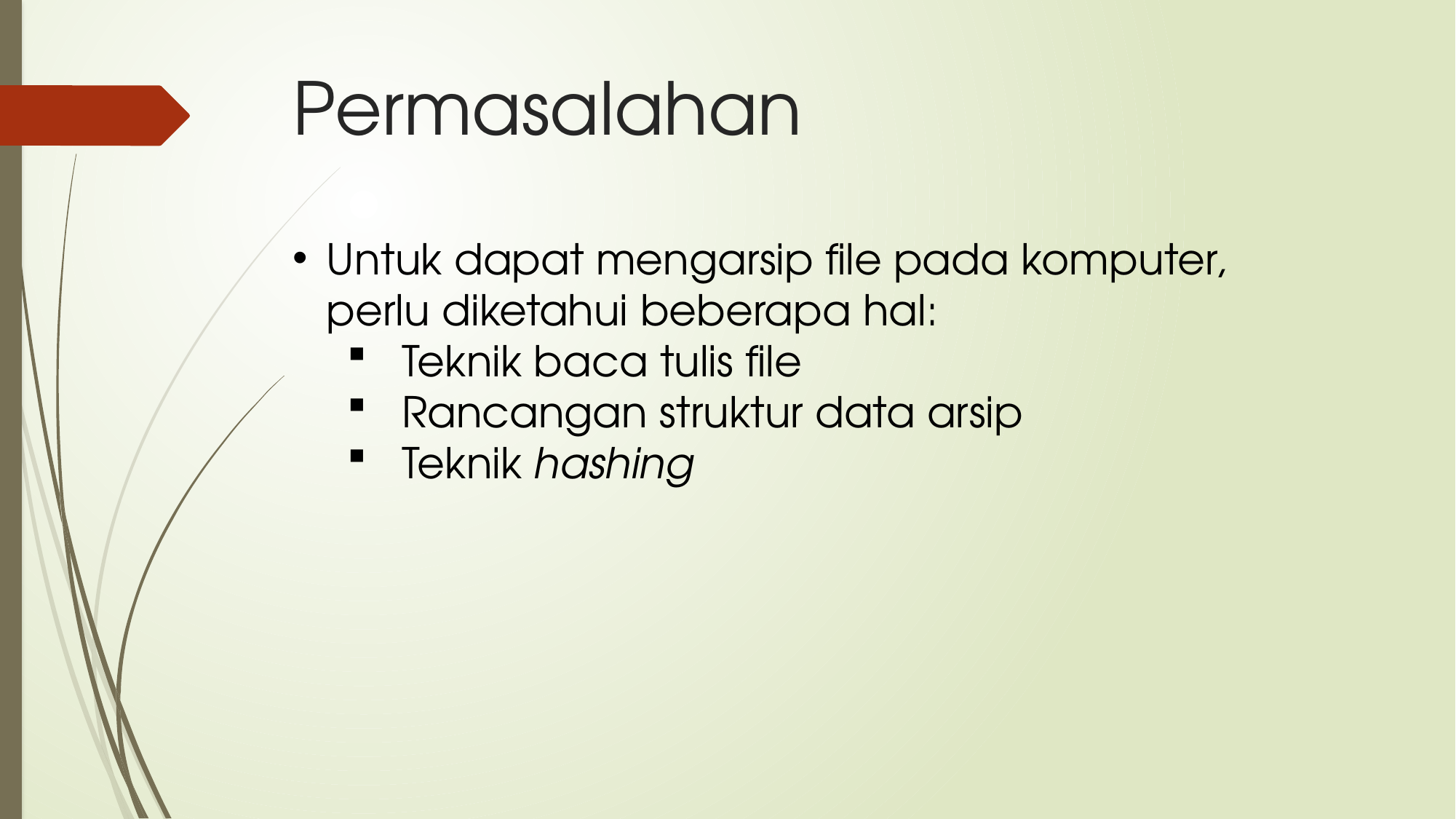

# Permasalahan
Untuk dapat mengarsip file pada komputer, perlu diketahui beberapa hal:
Teknik baca tulis file
Rancangan struktur data arsip
Teknik hashing